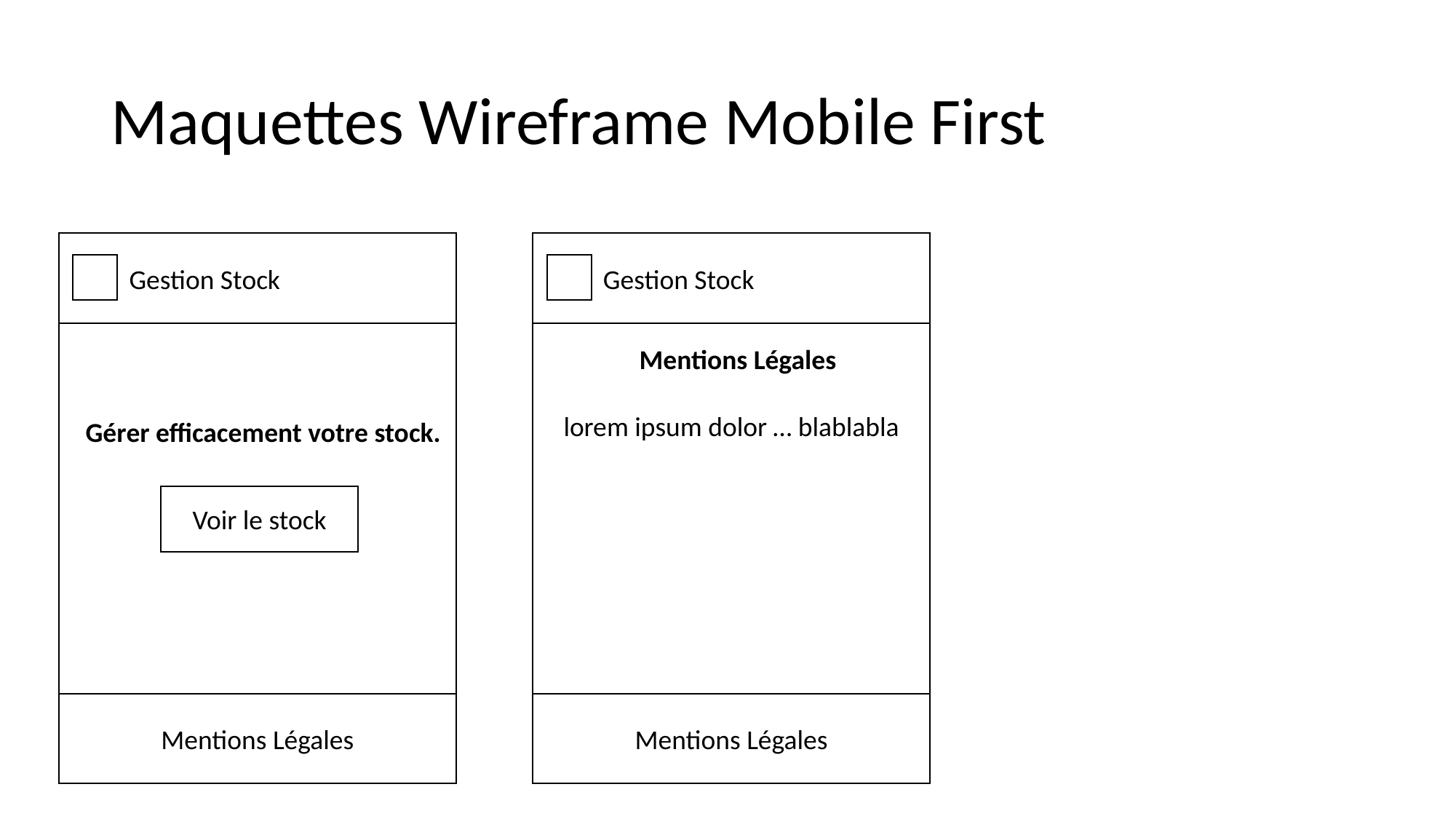

# Maquettes Wireframe Mobile First

Gestion Stock
Gestion Stock
Mentions Légales
lorem ipsum dolor … blablabla
Gérer efficacement votre stock.
Voir le stock
Mentions Légales
Mentions Légales